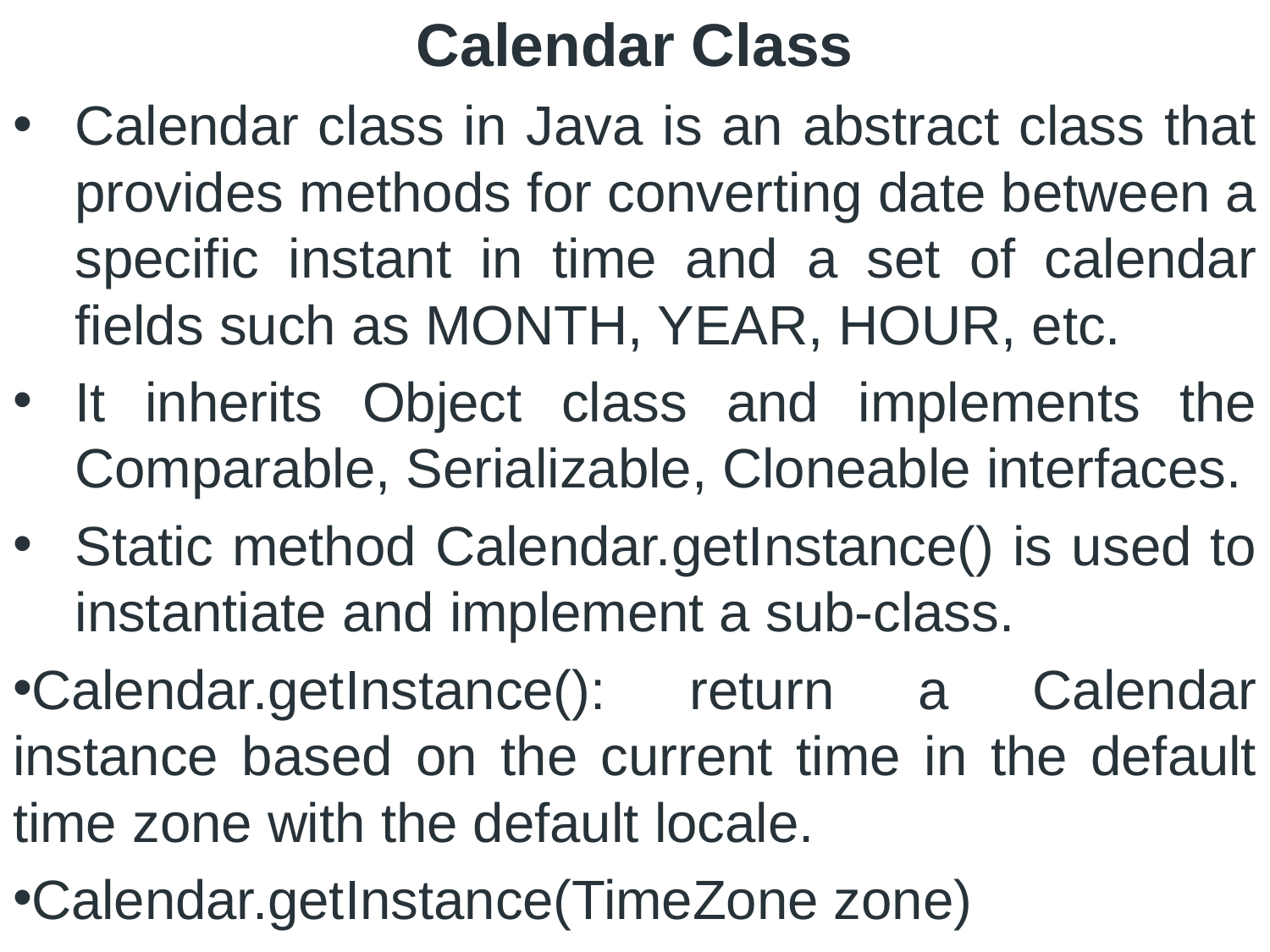

Calendar Class
Calendar class in Java is an abstract class that provides methods for converting date between a specific instant in time and a set of calendar fields such as MONTH, YEAR, HOUR, etc.
It inherits Object class and implements the Comparable, Serializable, Cloneable interfaces.
Static method Calendar.getInstance() is used to instantiate and implement a sub-class.
Calendar.getInstance(): return a Calendar instance based on the current time in the default time zone with the default locale.
Calendar.getInstance(TimeZone zone)